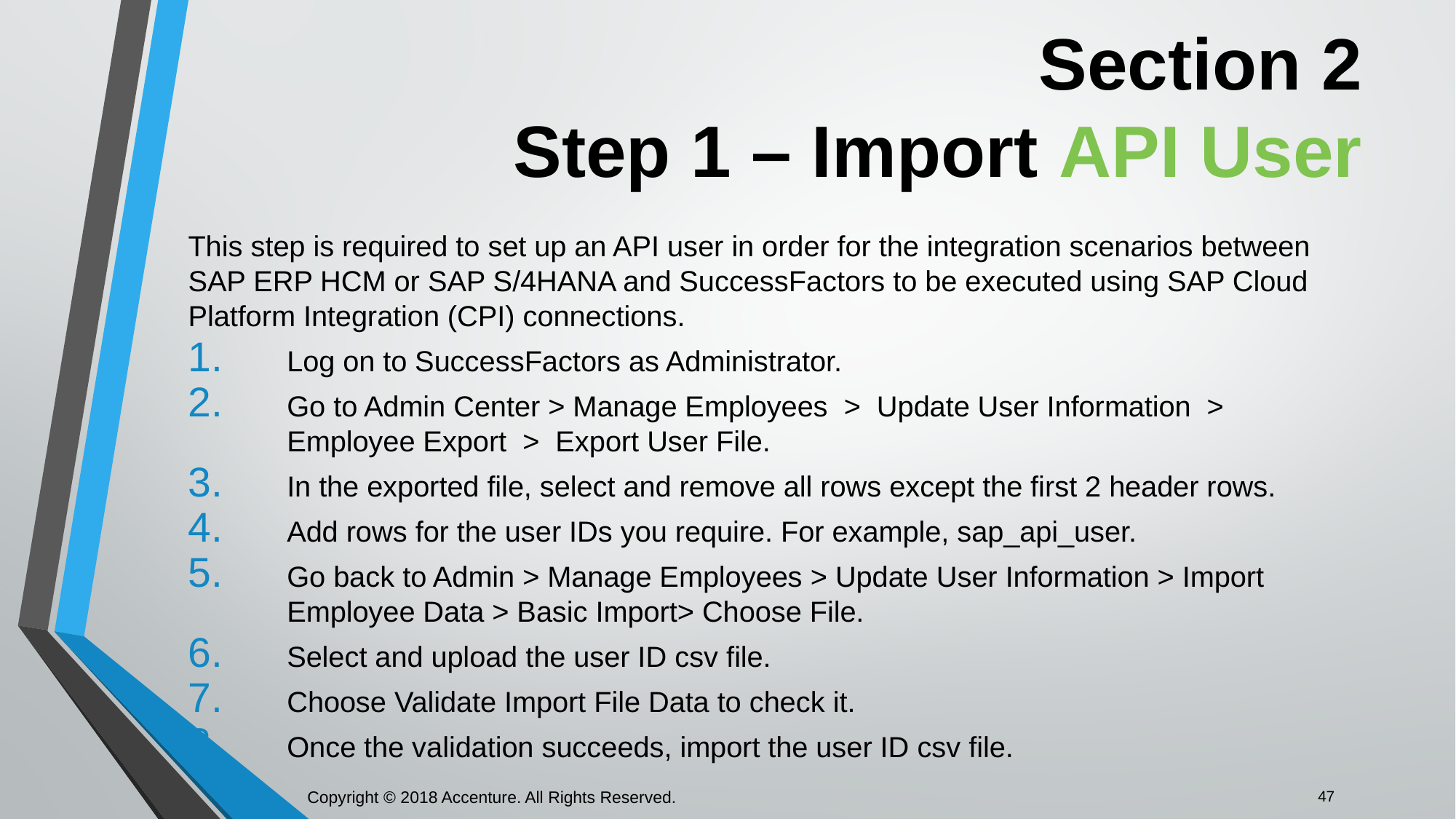

# Section 2 Step 1 – Import API User
This step is required to set up an API user in order for the integration scenarios between SAP ERP HCM or SAP S/4HANA and SuccessFactors to be executed using SAP Cloud Platform Integration (CPI) connections.
Log on to SuccessFactors as Administrator.
Go to Admin Center > Manage Employees  >  Update User Information  >  Employee Export  >  Export User File.
In the exported file, select and remove all rows except the first 2 header rows.
Add rows for the user IDs you require. For example, sap_api_user.
Go back to Admin > Manage Employees > Update User Information > Import Employee Data > Basic Import> Choose File.
Select and upload the user ID csv file.
Choose Validate Import File Data to check it.
Once the validation succeeds, import the user ID csv file.

47